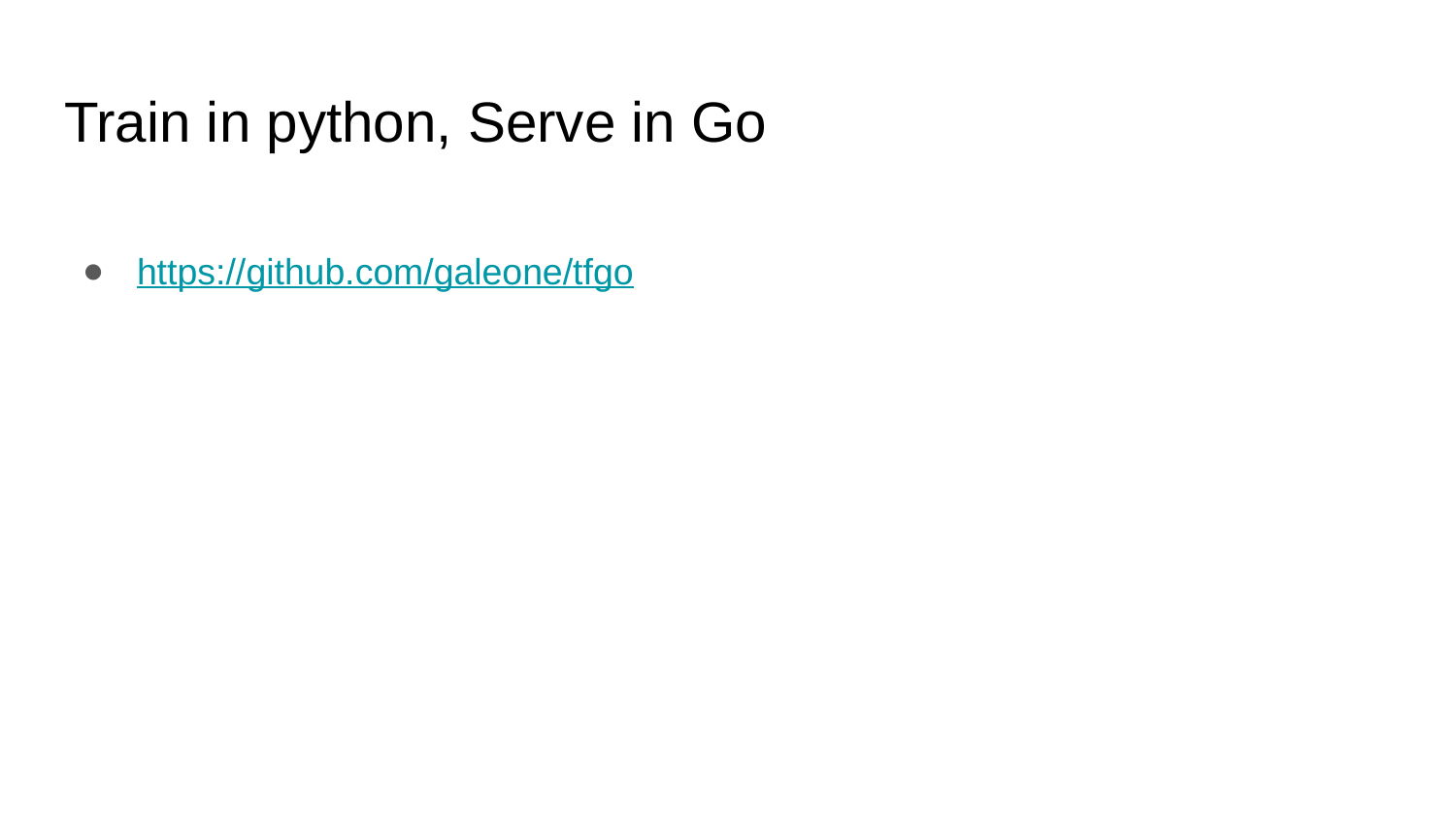

# Train in python, Serve in Go

https://github.com/galeone/tfgo